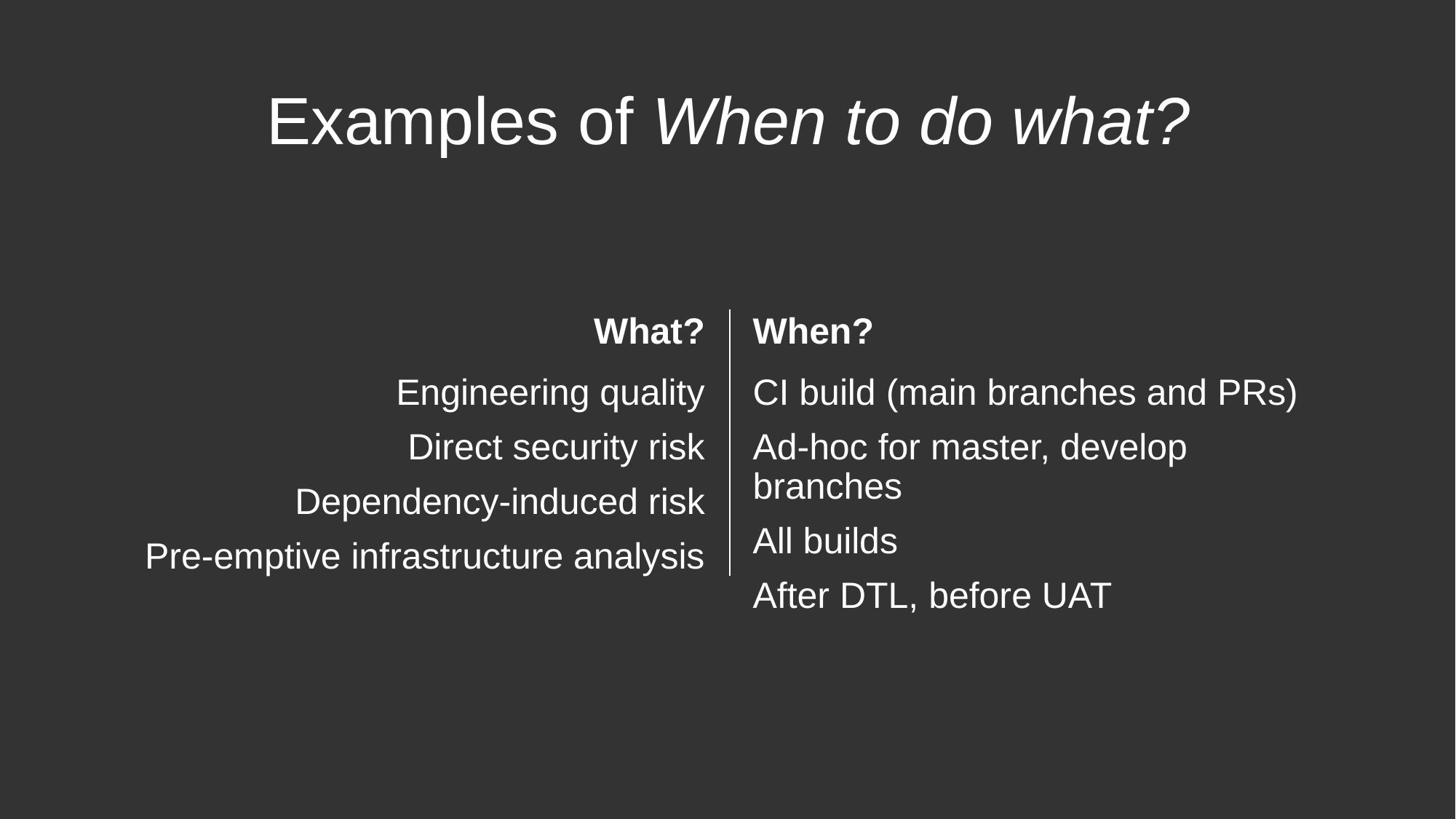

# Examples of When to do what?
What?
When?
Engineering quality
Direct security risk
Dependency-induced risk
Pre-emptive infrastructure analysis

CI build (main branches and PRs)
Ad-hoc for master, develop branches
All builds
After DTL, before UAT